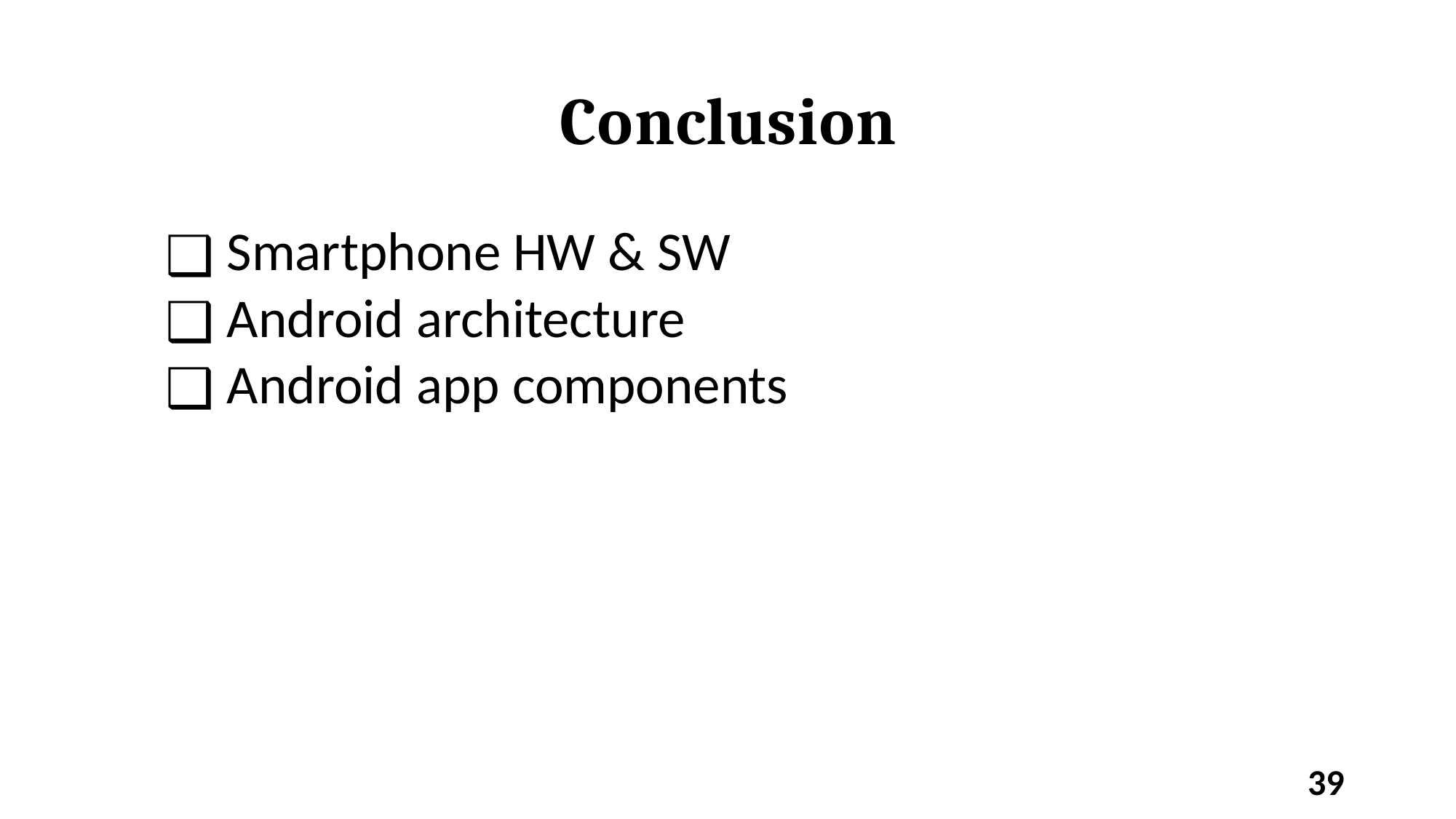

# Conclusion
 Smartphone HW & SW
 Android architecture
 Android app components
39